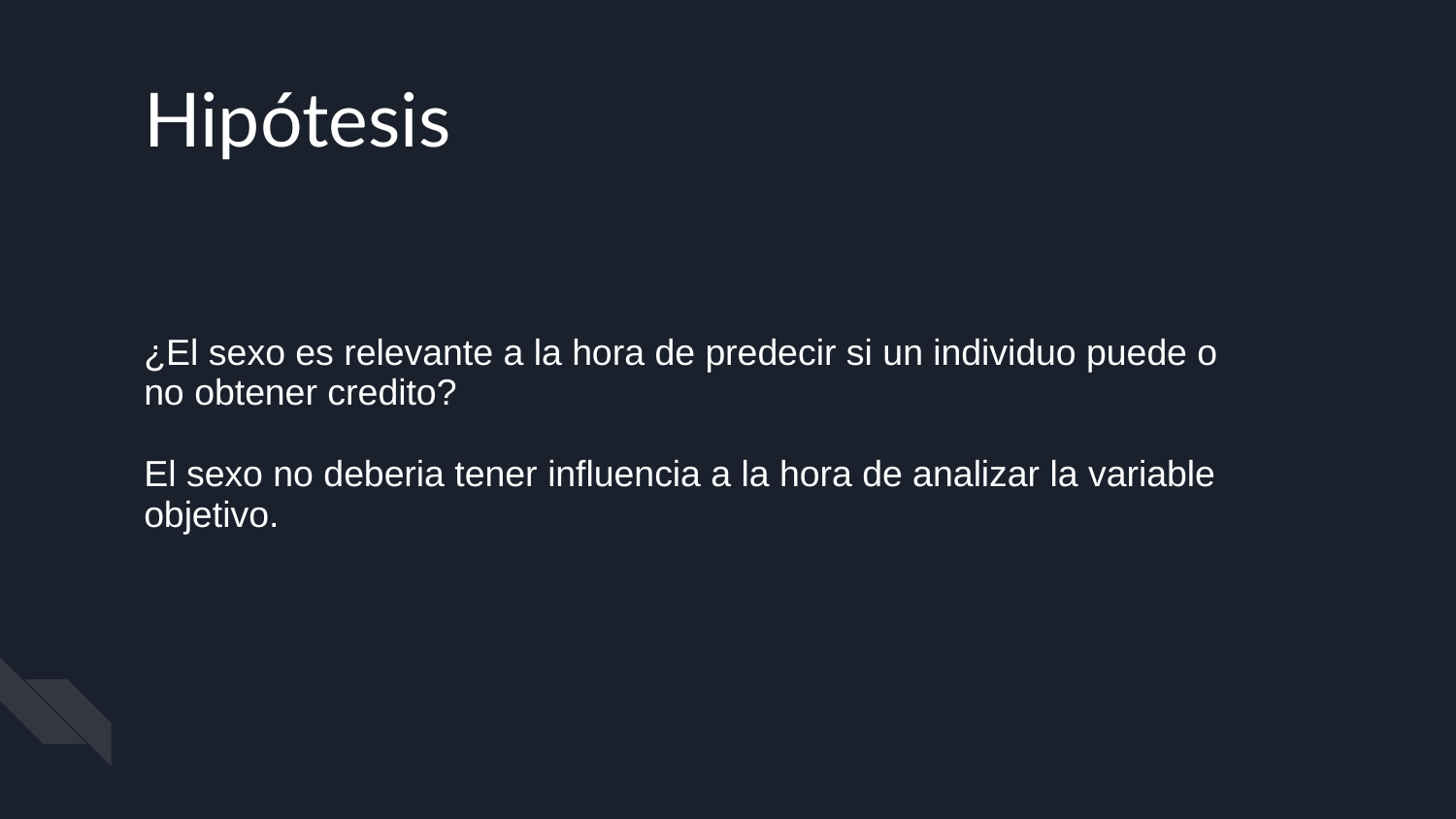

Hipótesis
¿El sexo es relevante a la hora de predecir si un individuo puede o no obtener credito?

El sexo no deberia tener influencia a la hora de analizar la variable objetivo.